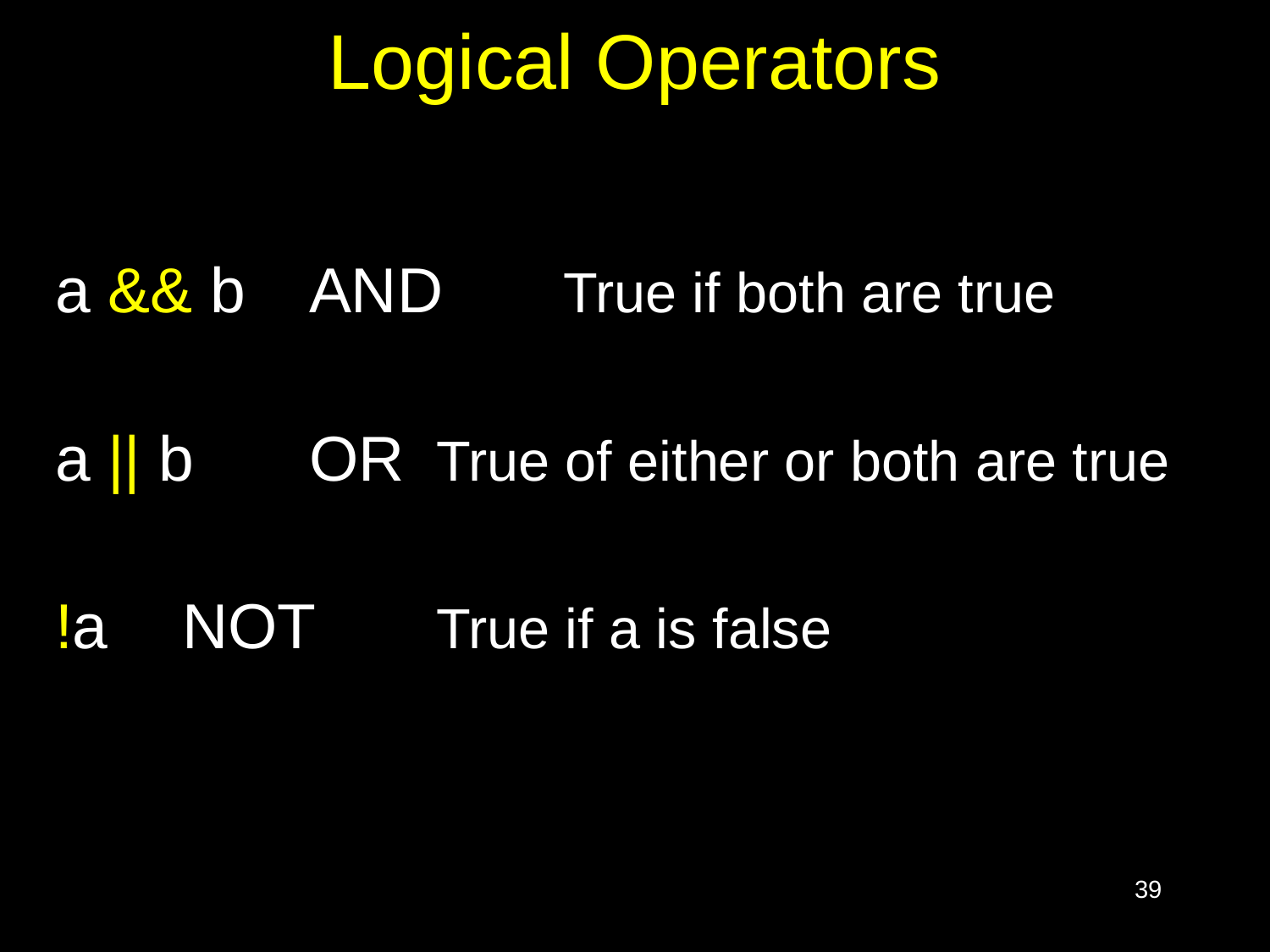

# Logical Operators
a && b	AND 	True if both are true

a || b	OR	True of either or both are true

!a	NOT	True if a is false
39